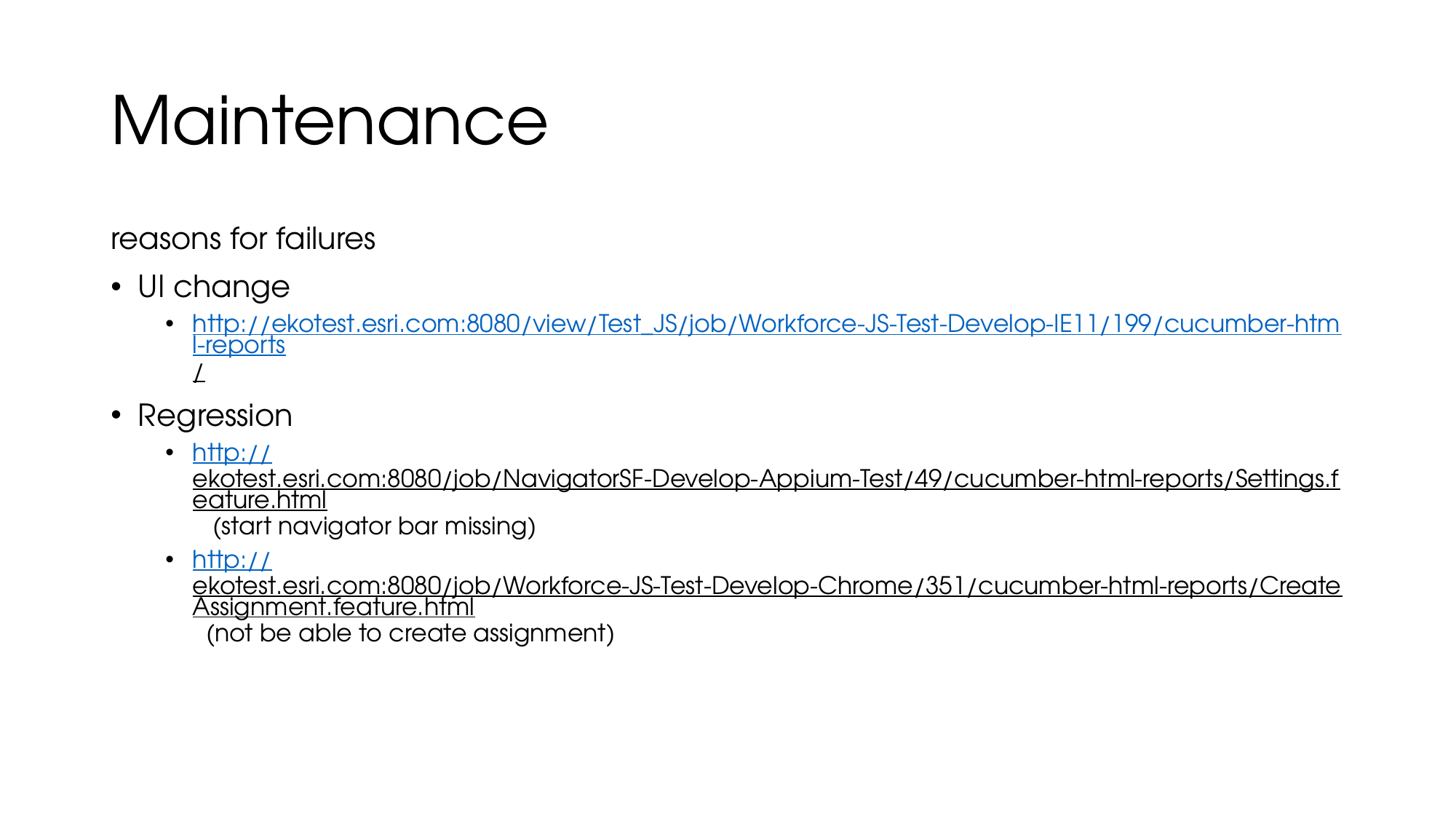

# Maintenance
reasons for failures
UI change
http://ekotest.esri.com:8080/view/Test_JS/job/Workforce-JS-Test-Develop-IE11/199/cucumber-html-reports/
Regression
http://ekotest.esri.com:8080/job/NavigatorSF-Develop-Appium-Test/49/cucumber-html-reports/Settings.feature.html   (start navigator bar missing)
http://ekotest.esri.com:8080/job/Workforce-JS-Test-Develop-Chrome/351/cucumber-html-reports/CreateAssignment.feature.html  (not be able to create assignment)